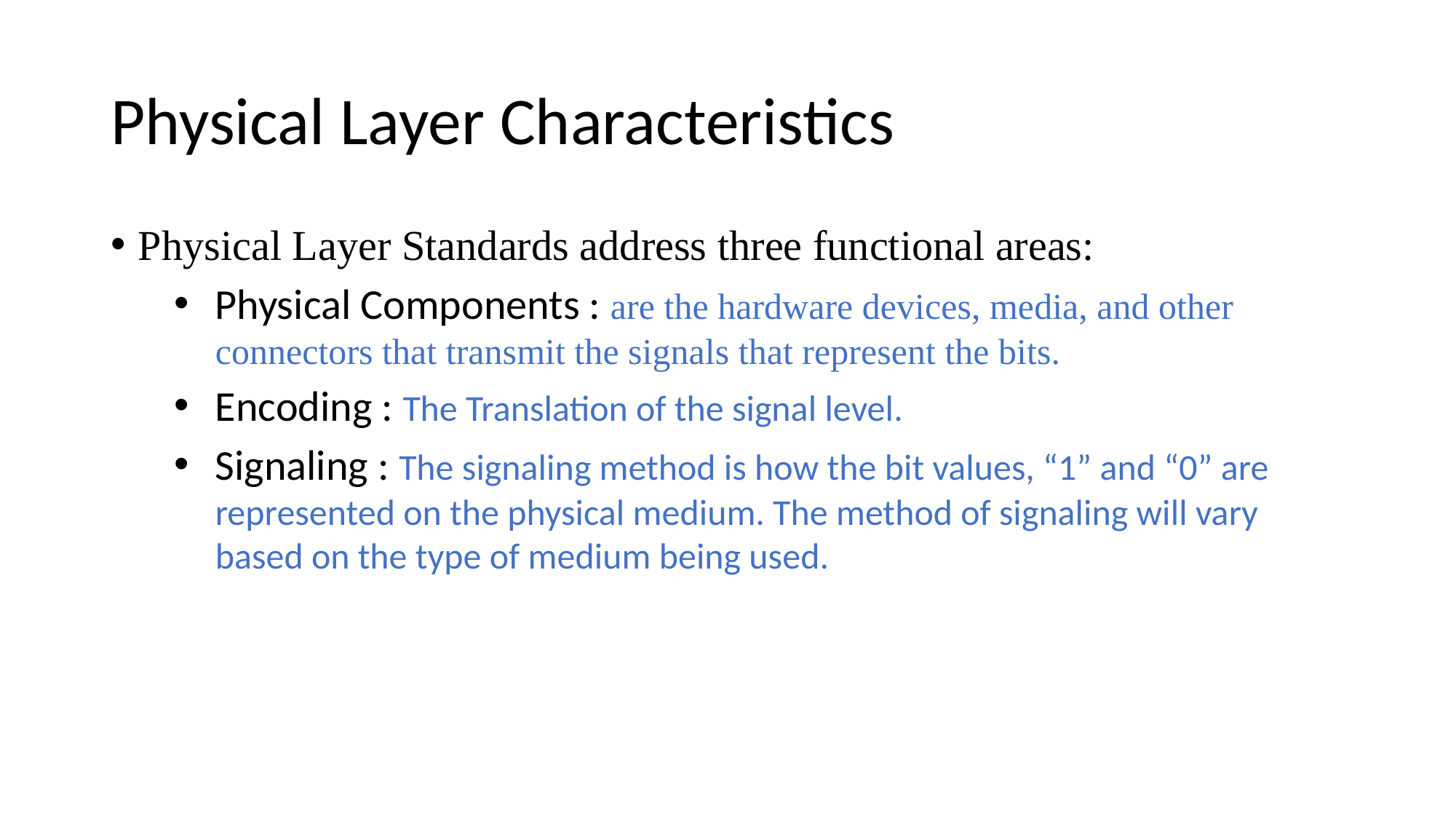

# Physical Layer Characteristics
Physical Layer Standards address three functional areas:
Physical Components : are the hardware devices, media, and other connectors that transmit the signals that represent the bits.
Encoding : The Translation of the signal level.
Signaling : The signaling method is how the bit values, “1” and “0” are represented on the physical medium. The method of signaling will vary based on the type of medium being used.